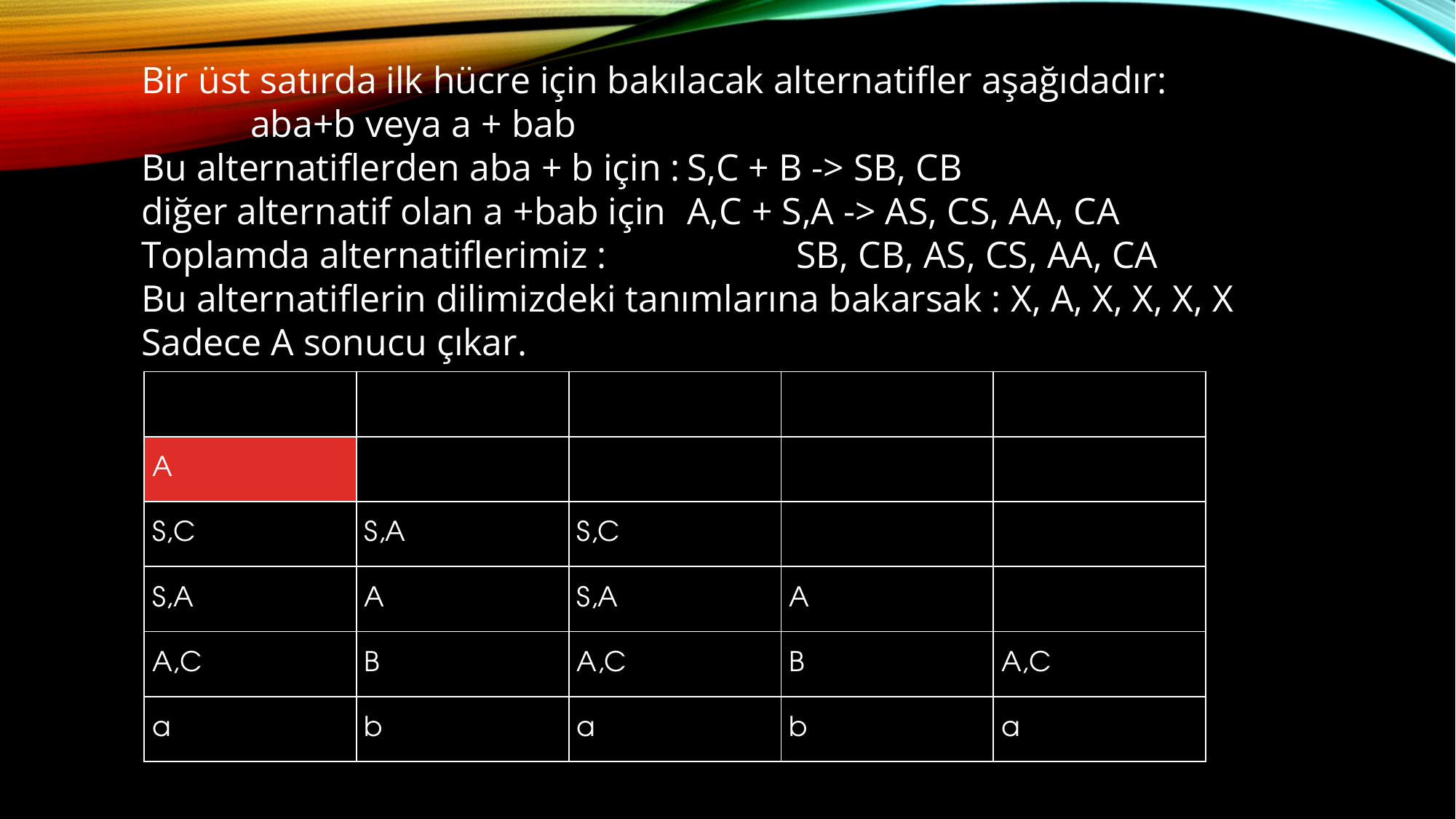

Bir üst satırda ilk hücre için bakılacak alternatifler aşağıdadır:
	aba+b veya a + bab
Bu alternatiflerden aba + b için :	S,C + B -> SB, CB
diğer alternatif olan a +bab için 	A,C + S,A -> AS, CS, AA, CA
Toplamda alternatiflerimiz : 		SB, CB, AS, CS, AA, CA
Bu alternatiflerin dilimizdeki tanımlarına bakarsak : X, A, X, X, X, X
Sadece A sonucu çıkar.
|  |  |  |  |  |
| --- | --- | --- | --- | --- |
| A |  |  |  |  |
| S,C | S,A | S,C |  |  |
| S,A | A | S,A | A |  |
| A,C | B | A,C | B | A,C |
| a | b | a | b | a |